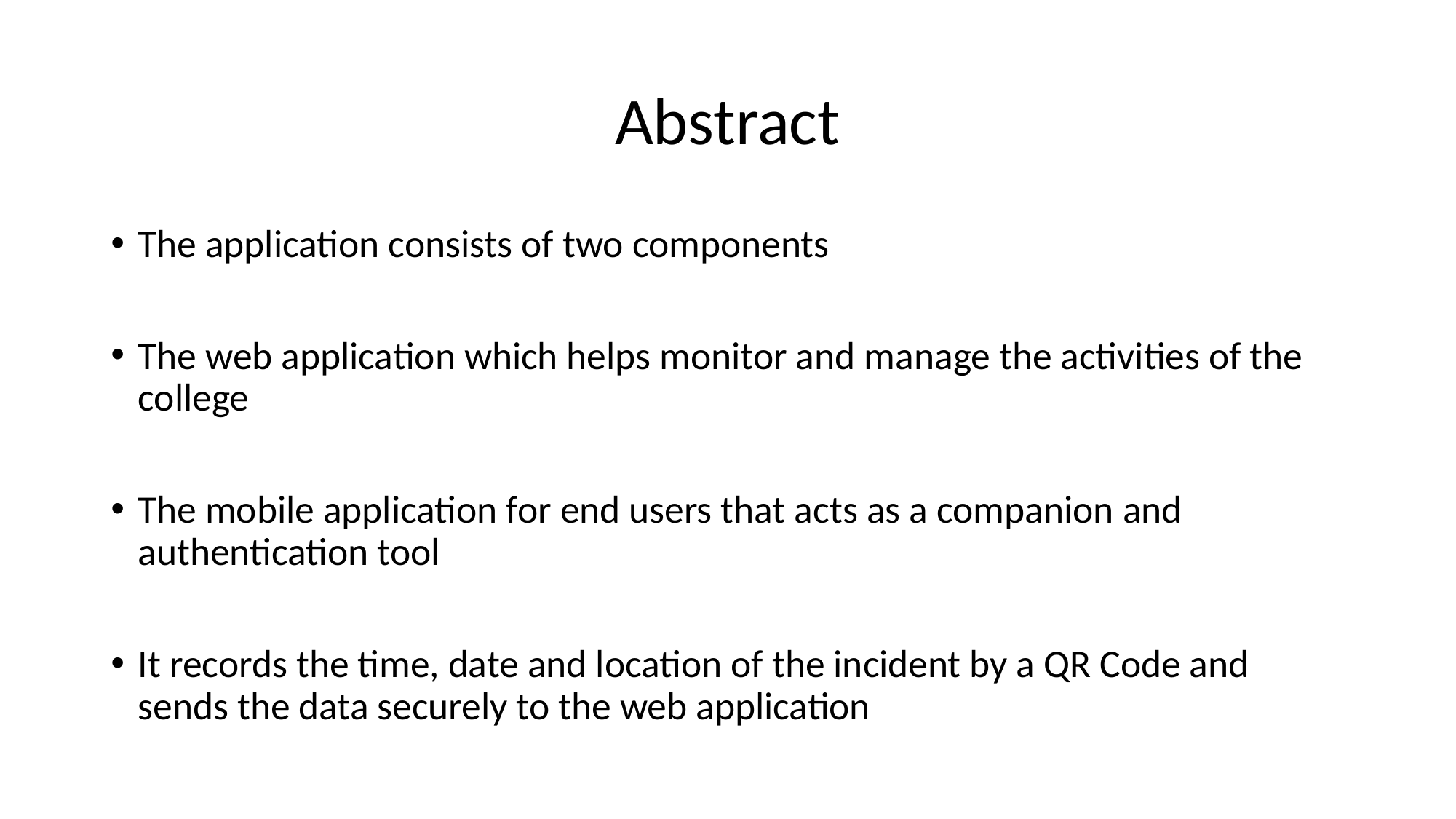

# Abstract
The application consists of two components

The web application which helps monitor and manage the activities of the college

The mobile application for end users that acts as a companion and authentication tool

It records the time, date and location of the incident by a QR Code and sends the data securely to the web application